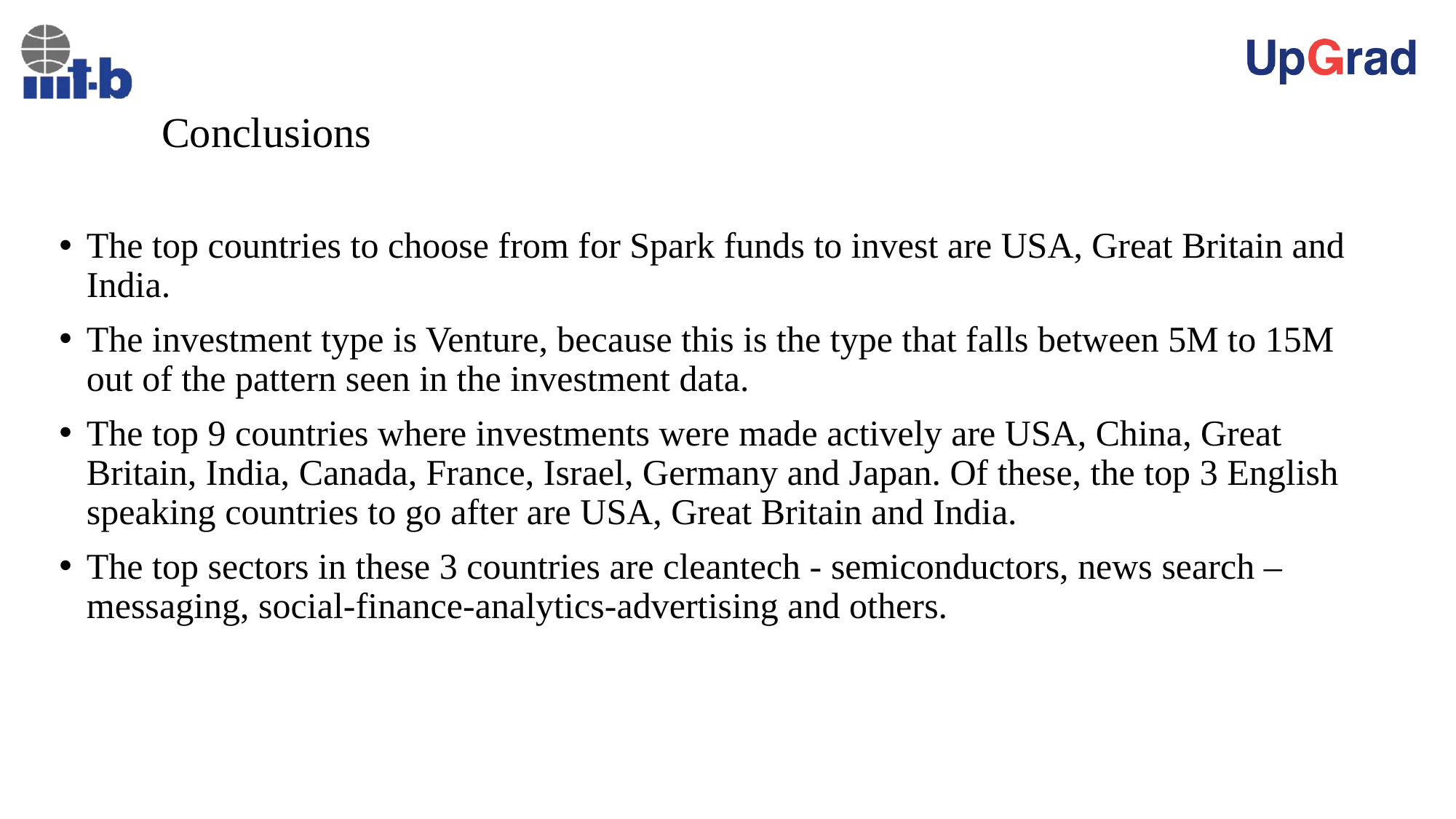

# Conclusions
The top countries to choose from for Spark funds to invest are USA, Great Britain and India.
The investment type is Venture, because this is the type that falls between 5M to 15M out of the pattern seen in the investment data.
The top 9 countries where investments were made actively are USA, China, Great Britain, India, Canada, France, Israel, Germany and Japan. Of these, the top 3 English speaking countries to go after are USA, Great Britain and India.
The top sectors in these 3 countries are cleantech - semiconductors, news search – messaging, social-finance-analytics-advertising and others.